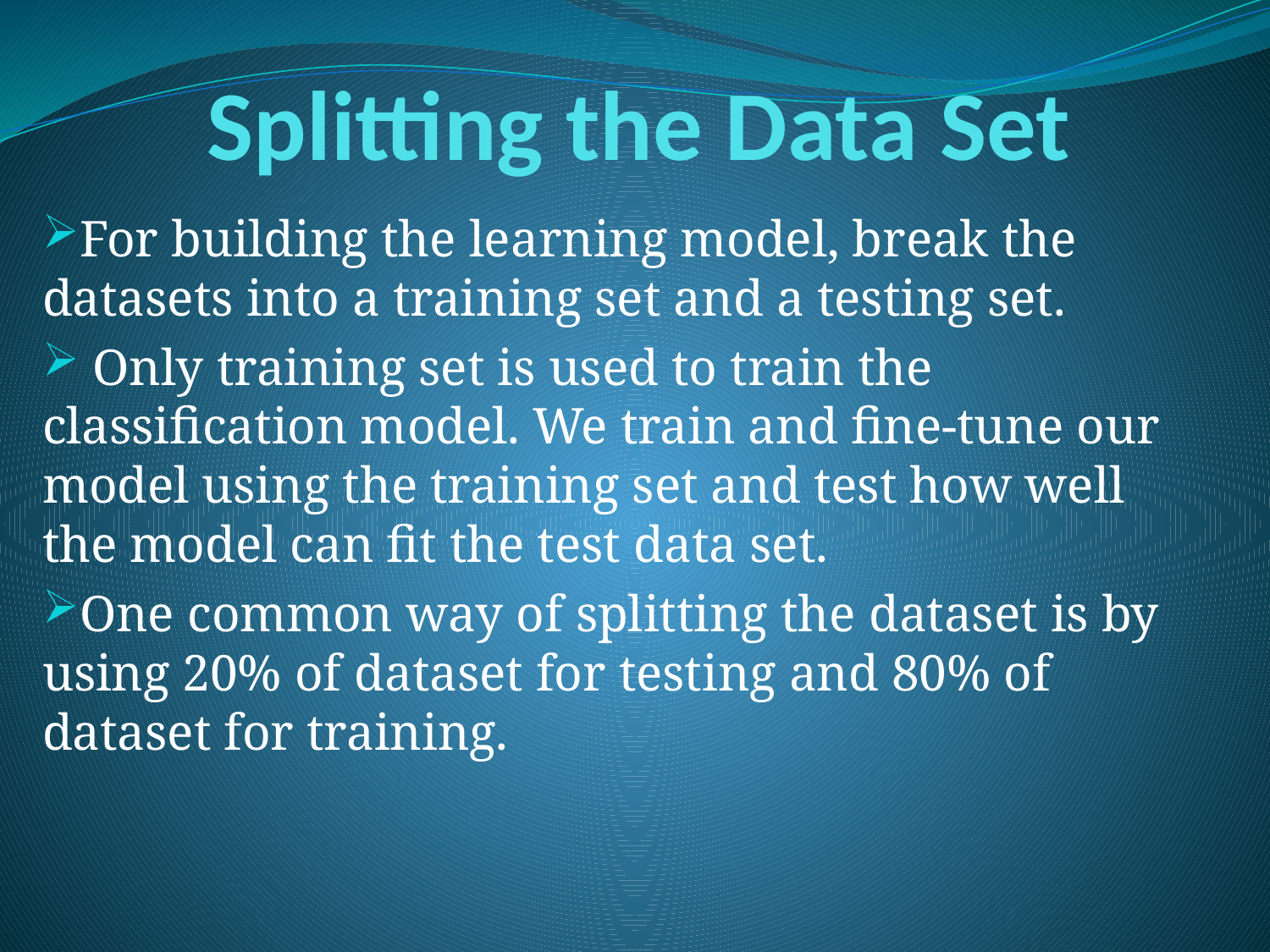

# Splitting the Data Set
For building the learning model, break the  datasets into a training set and a testing set.
 Only training set is used to train the classification model. We train and fine-tune our model using the training set and test how well the model can fit the test data set.
One common way of splitting the dataset is by using 20% of dataset for testing and 80% of dataset for training.